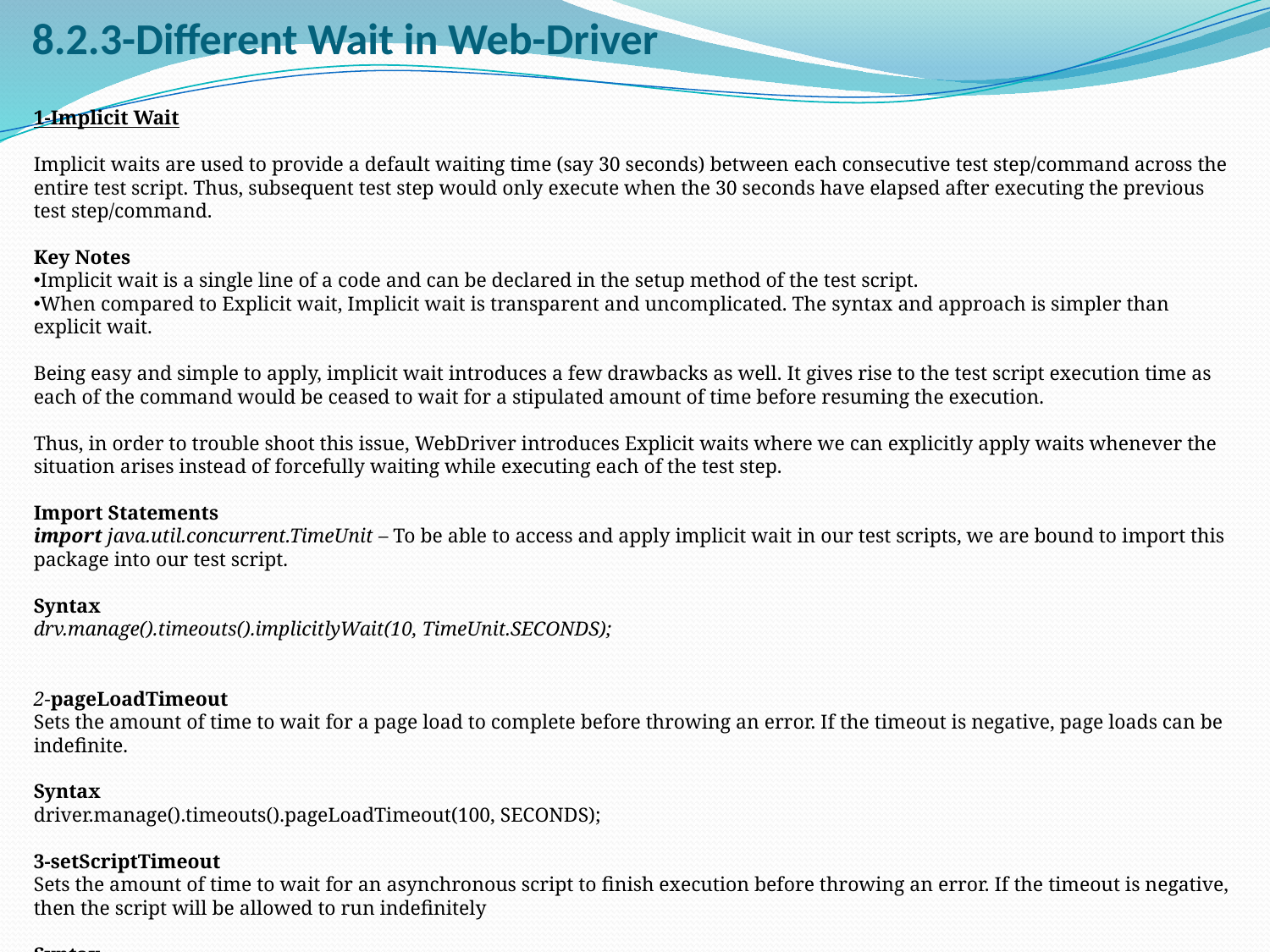

# 8.2.3-Different Wait in Web-Driver

1-Implicit Wait

Implicit waits are used to provide a default waiting time (say 30 seconds) between each consecutive test step/command across the entire test script. Thus, subsequent test step would only execute when the 30 seconds have elapsed after executing the previous test step/command.

Key Notes
Implicit wait is a single line of a code and can be declared in the setup method of the test script.
When compared to Explicit wait, Implicit wait is transparent and uncomplicated. The syntax and approach is simpler than explicit wait.

Being easy and simple to apply, implicit wait introduces a few drawbacks as well. It gives rise to the test script execution time as each of the command would be ceased to wait for a stipulated amount of time before resuming the execution.

Thus, in order to trouble shoot this issue, WebDriver introduces Explicit waits where we can explicitly apply waits whenever the situation arises instead of forcefully waiting while executing each of the test step.

Import Statements
import java.util.concurrent.TimeUnit – To be able to access and apply implicit wait in our test scripts, we are bound to import this package into our test script.

Syntax
drv.manage().timeouts().implicitlyWait(10, TimeUnit.SECONDS);

2-pageLoadTimeout
Sets the amount of time to wait for a page load to complete before throwing an error. If the timeout is negative, page loads can be indefinite.

Syntax
driver.manage().timeouts().pageLoadTimeout(100, SECONDS);

3-setScriptTimeout
Sets the amount of time to wait for an asynchronous script to finish execution before throwing an error. If the timeout is negative, then the script will be allowed to run indefinitely

Syntax
driver.manage().timeouts().setScriptTimeout(100,SECONDS);